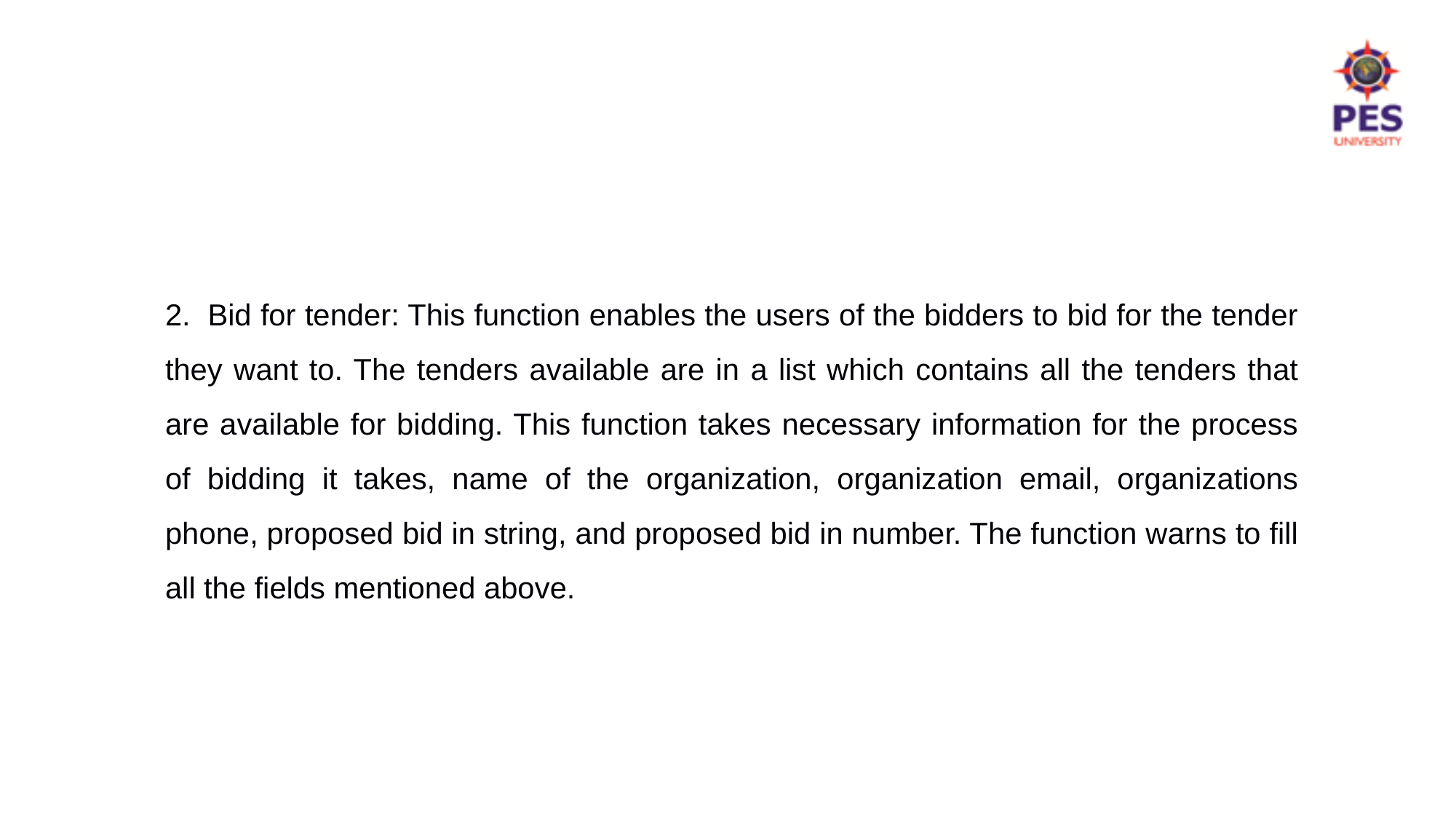

2.  Bid for tender: This function enables the users of the bidders to bid for the tender they want to. The tenders available are in a list which contains all the tenders that are available for bidding. This function takes necessary information for the process of bidding it takes, name of the organization, organization email, organizations phone, proposed bid in string, and proposed bid in number. The function warns to fill all the fields mentioned above.